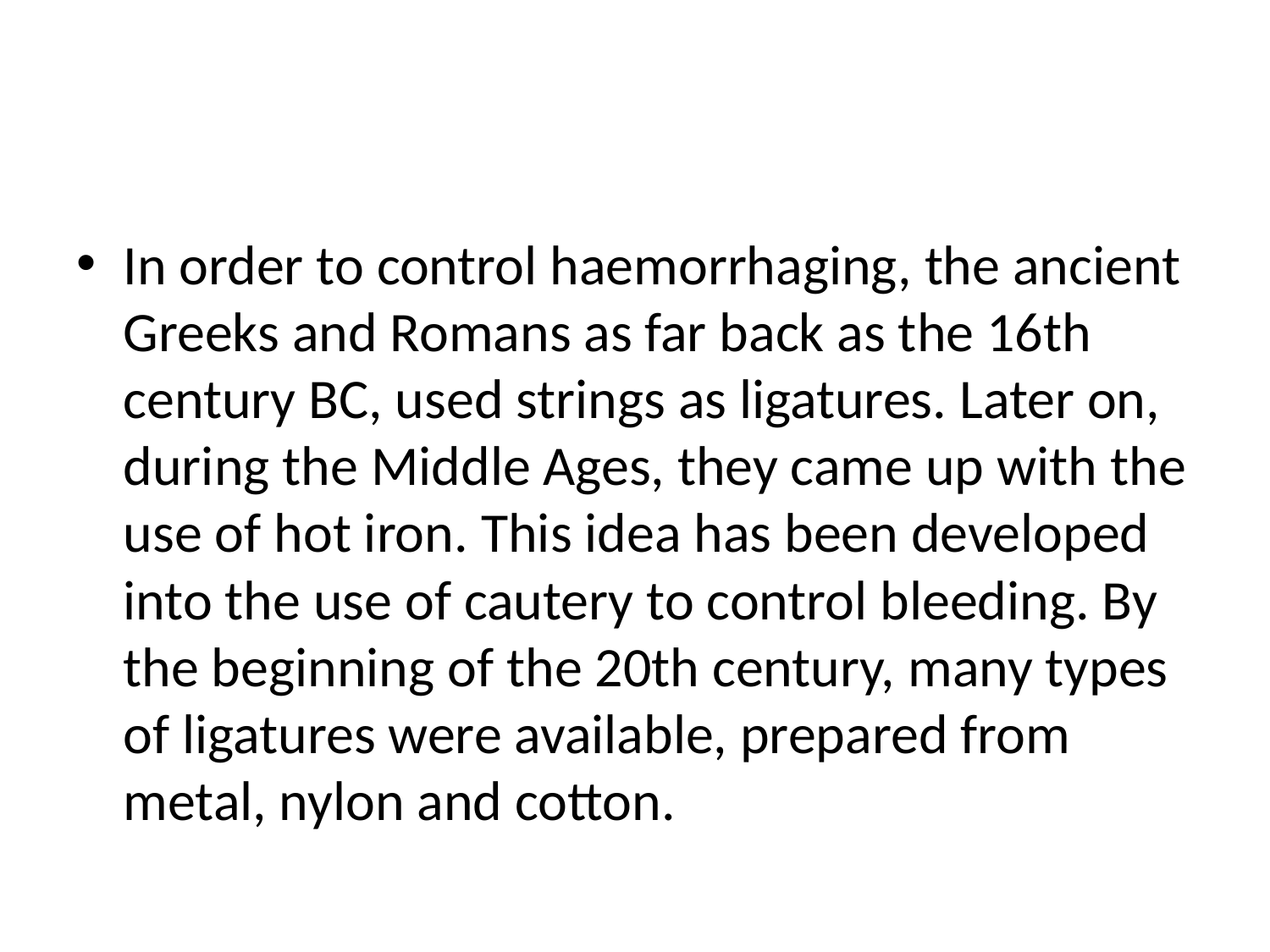

#
In order to control haemorrhaging, the ancient Greeks and Romans as far back as the 16th century BC, used strings as ligatures. Later on, during the Middle Ages, they came up with the use of hot iron. This idea has been developed into the use of cautery to control bleeding. By the beginning of the 20th century, many types of ligatures were available, prepared from metal, nylon and cotton.